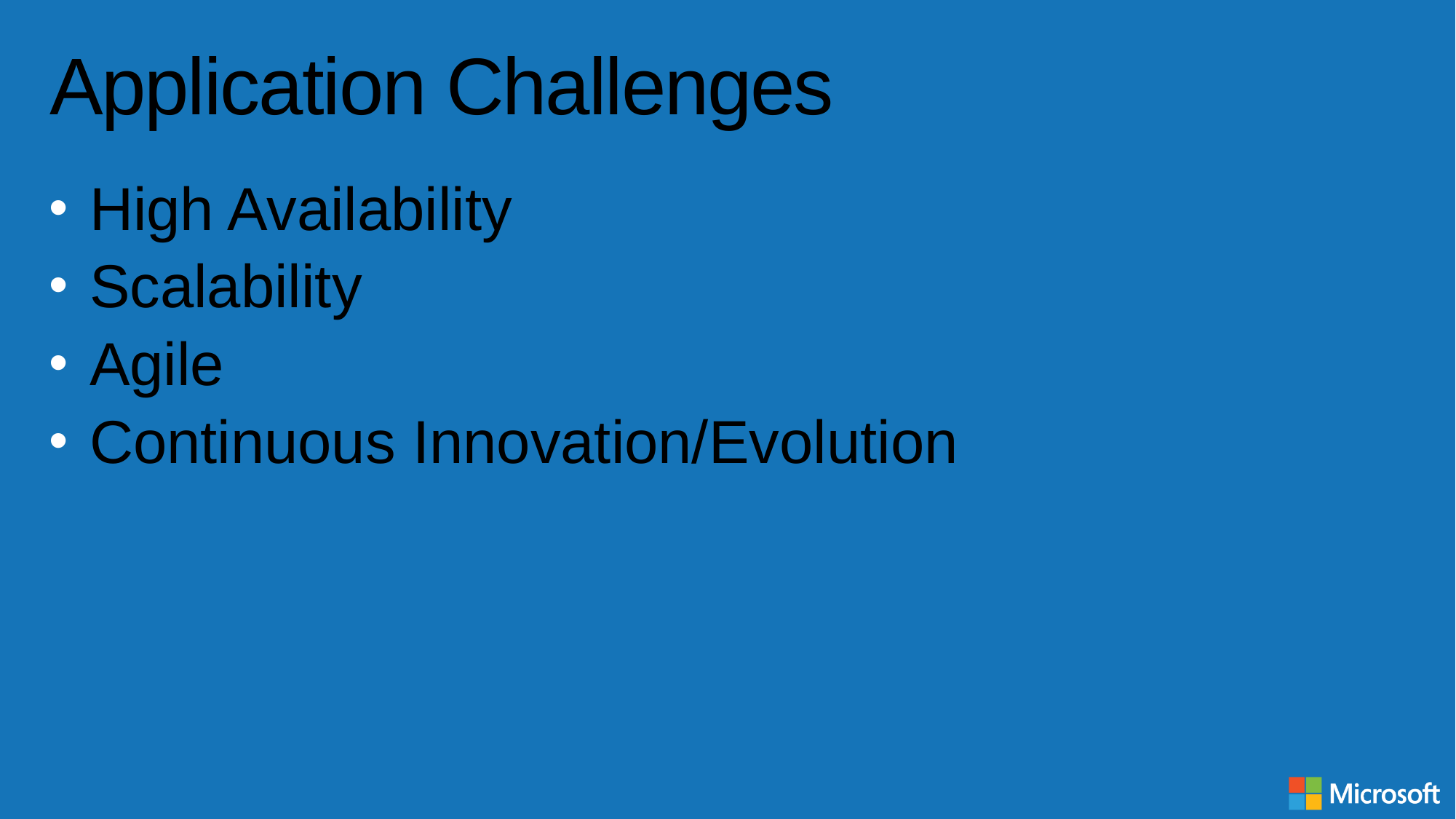

# Application Challenges
High Availability
Scalability
Agile
Continuous Innovation/Evolution